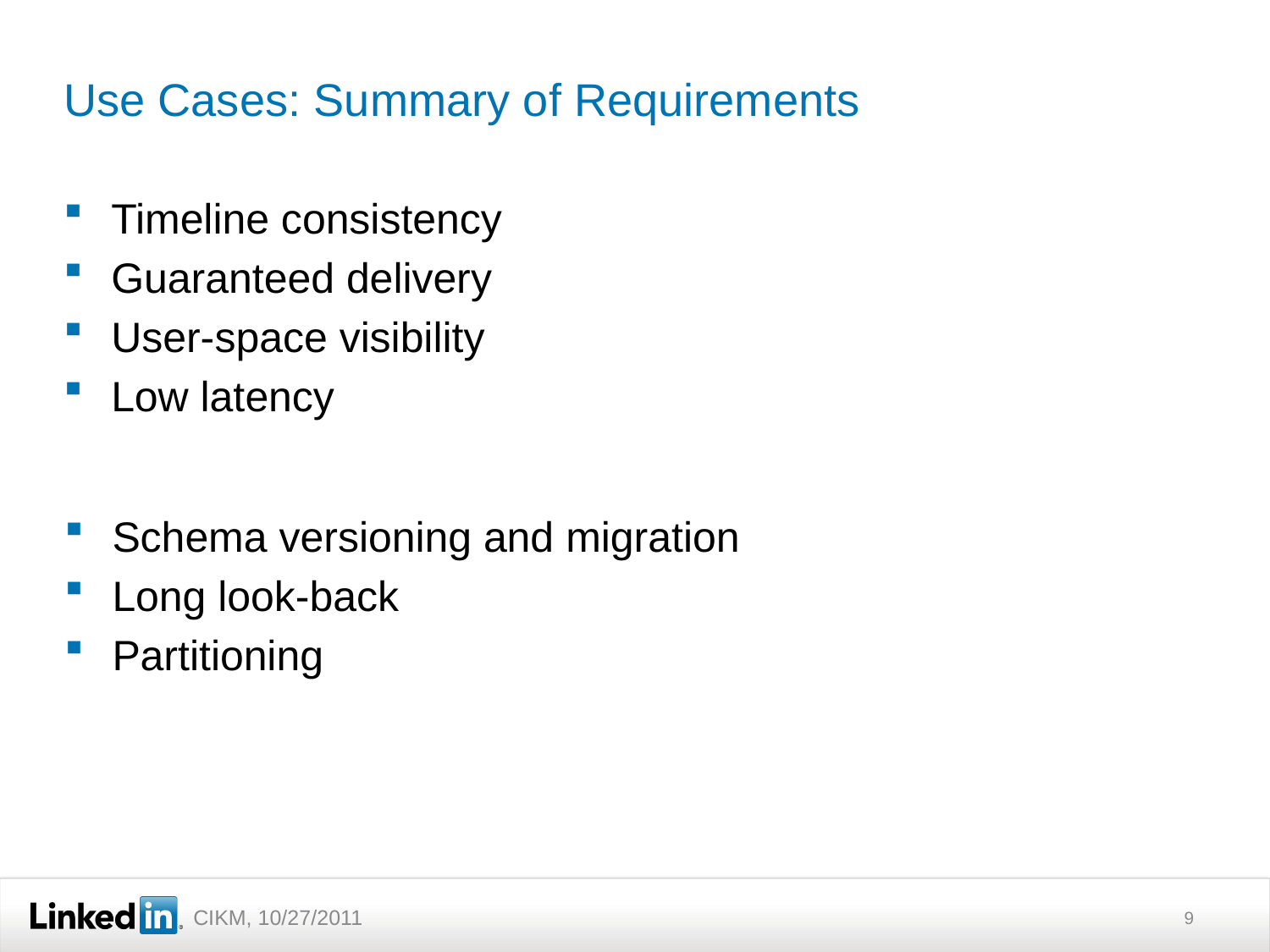

# Use Cases: Summary of Requirements
Timeline consistency
Guaranteed delivery
User-space visibility
Low latency

Schema versioning and migration
Long look-back
Partitioning
9